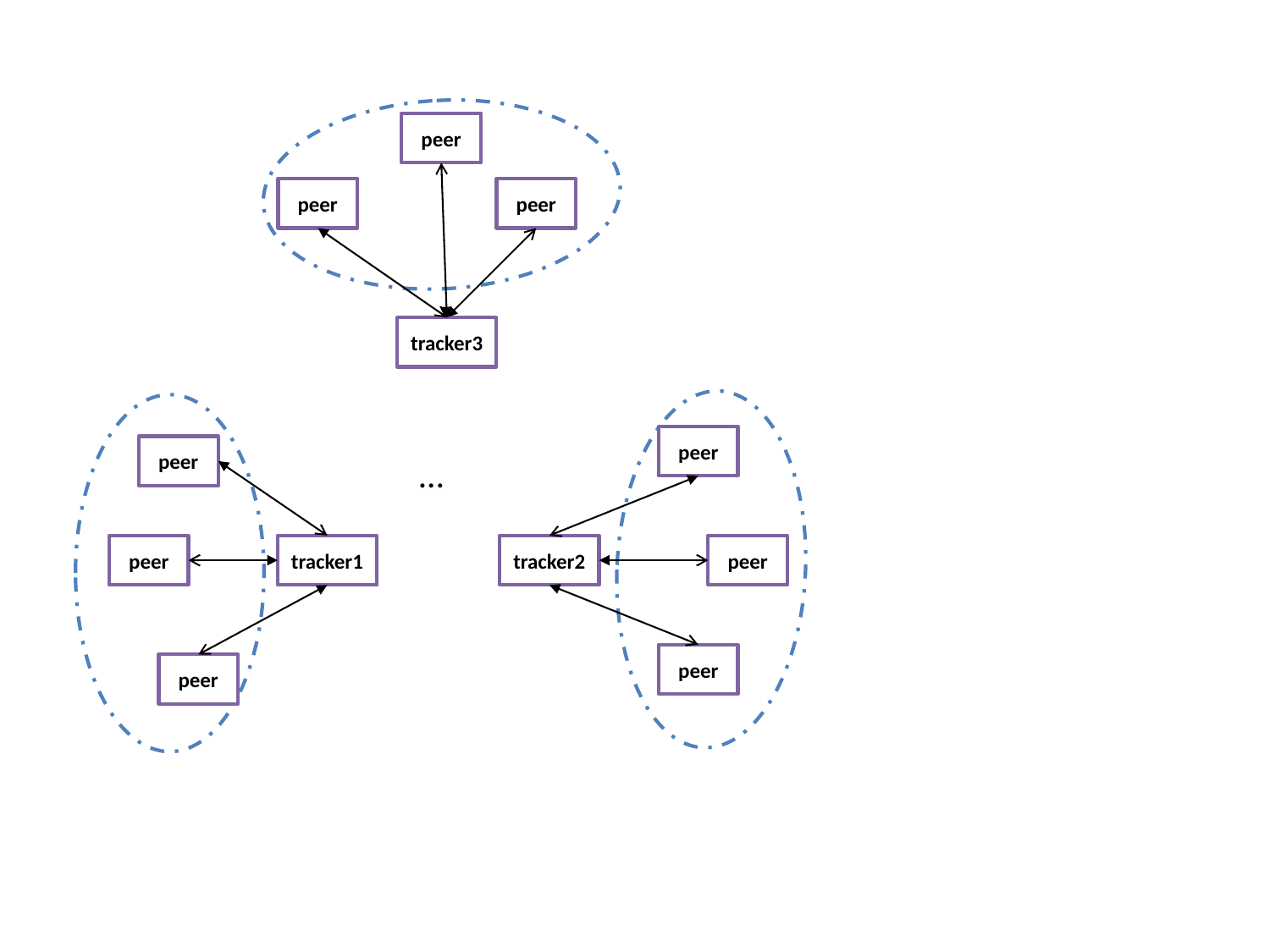

peer
peer
peer
tracker3

peer
peer
…
peer
tracker1
tracker2
peer
peer
peer